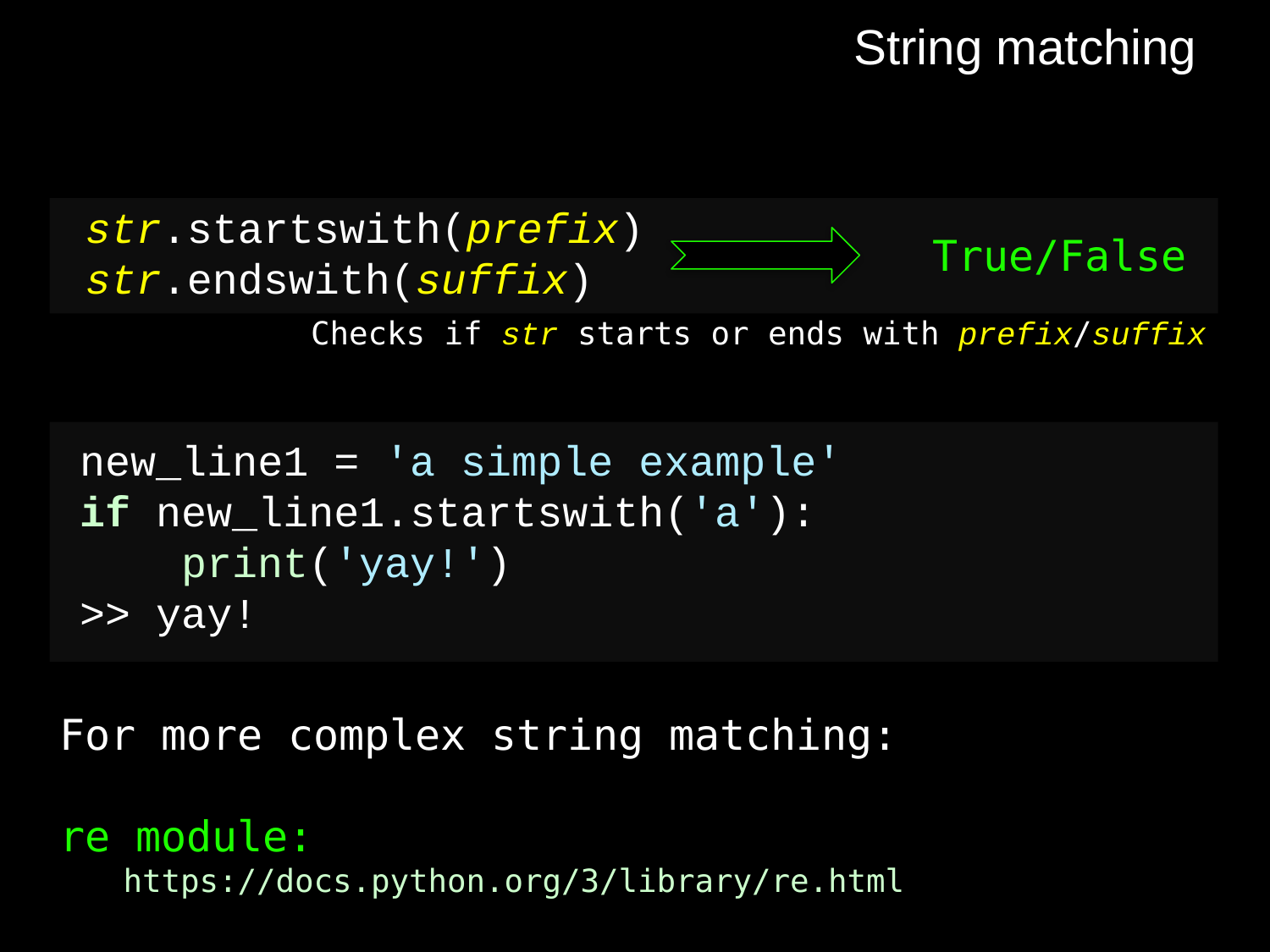

String matching
str.startswith(prefix)
str.endswith(suffix)

True/False

Checks if str starts or ends with prefix/suffix

new_line1 = 'a simple example'
if new_line1.startswith('a'):
    print('yay!')
>> yay!
For more complex string matching:

re module:
https://docs.python.org/3/library/re.html